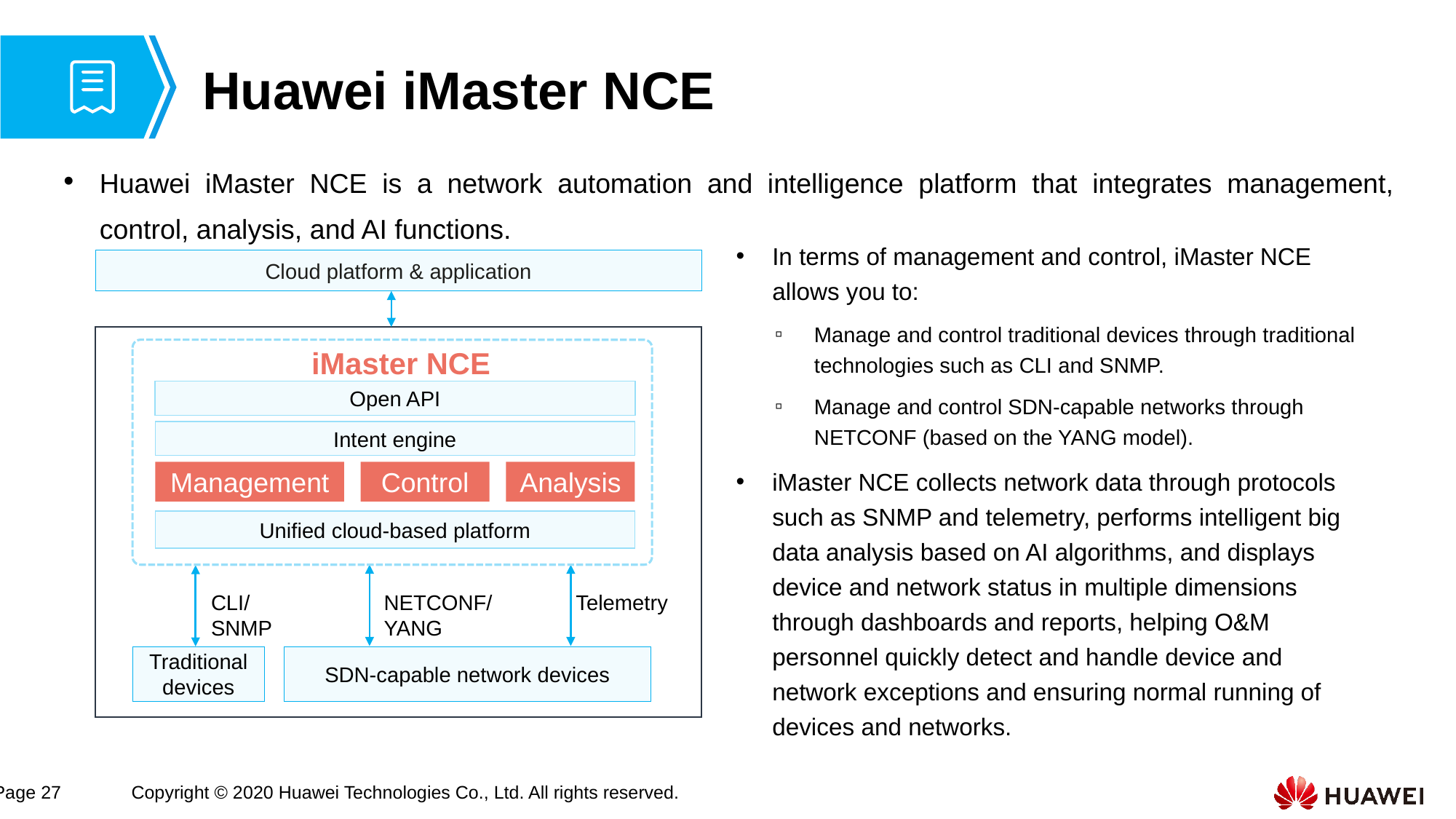

# Huawei iMaster NCE
Huawei iMaster NCE is a network automation and intelligence platform that integrates management, control, analysis, and AI functions.
In terms of management and control, iMaster NCE allows you to:
Manage and control traditional devices through traditional technologies such as CLI and SNMP.
Manage and control SDN-capable networks through NETCONF (based on the YANG model).
iMaster NCE collects network data through protocols such as SNMP and telemetry, performs intelligent big data analysis based on AI algorithms, and displays device and network status in multiple dimensions through dashboards and reports, helping O&M personnel quickly detect and handle device and network exceptions and ensuring normal running of devices and networks.
Cloud platform & application

iMaster NCE

Open API
Intent engine
Management
Control
Analysis
Unified cloud-based platform
CLI/SNMP
NETCONF/YANG
Telemetry
Traditional devices
SDN-capable network devices